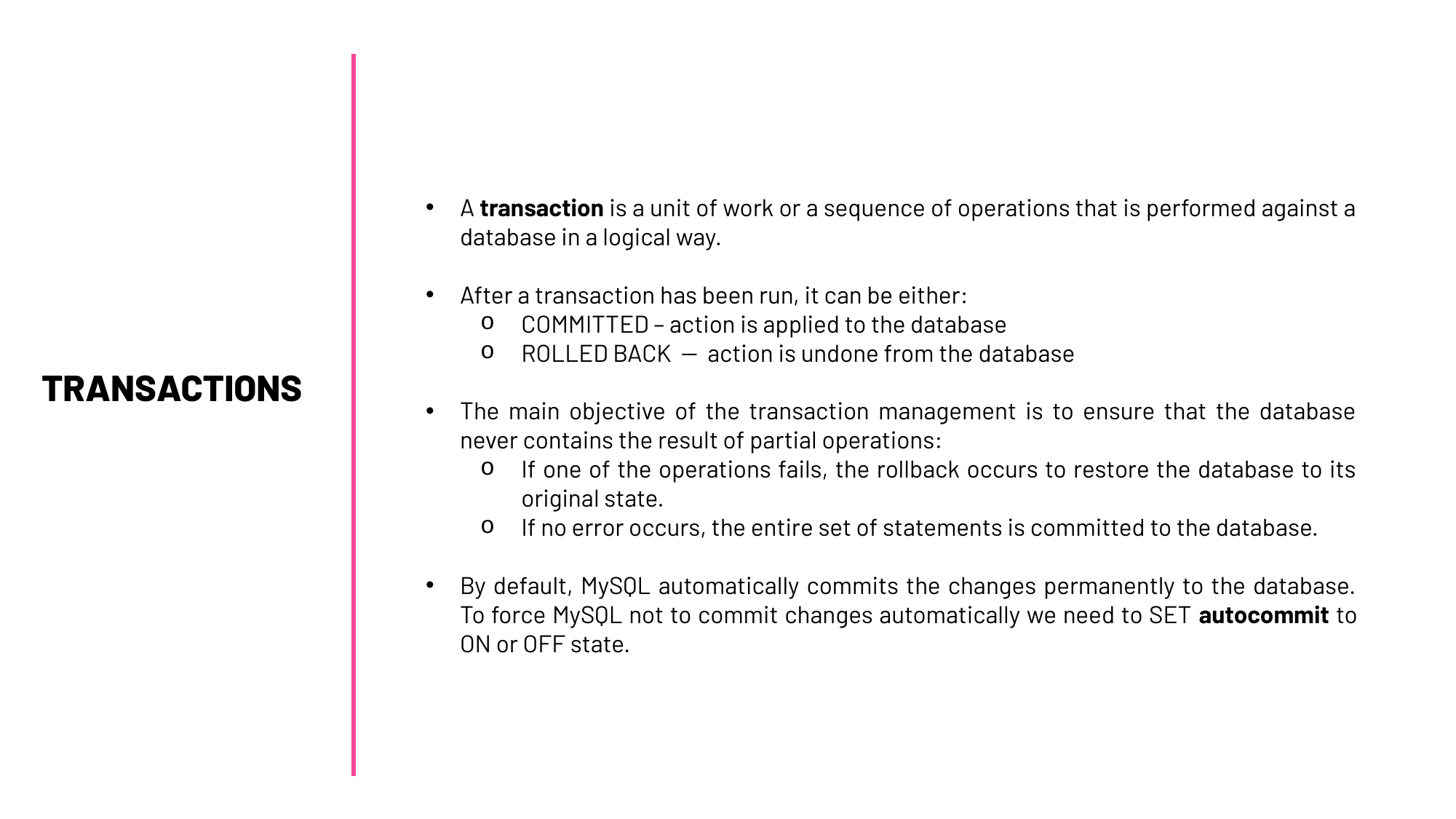

A transaction is a unit of work or a sequence of operations that is performed against a database in a logical way.

After a transaction has been run, it can be either:
COMMITTED – action is applied to the database
ROLLED BACK  --  action is undone from the database

The main objective of the transaction management is to ensure that the database never contains the result of partial operations:
If one of the operations fails, the rollback occurs to restore the database to its original state.
If no error occurs, the entire set of statements is committed to the database.

By default, MySQL automatically commits the changes permanently to the database. To force MySQL not to commit changes automatically we need to SET autocommit to ON or OFF state.
TRANSACTIONS